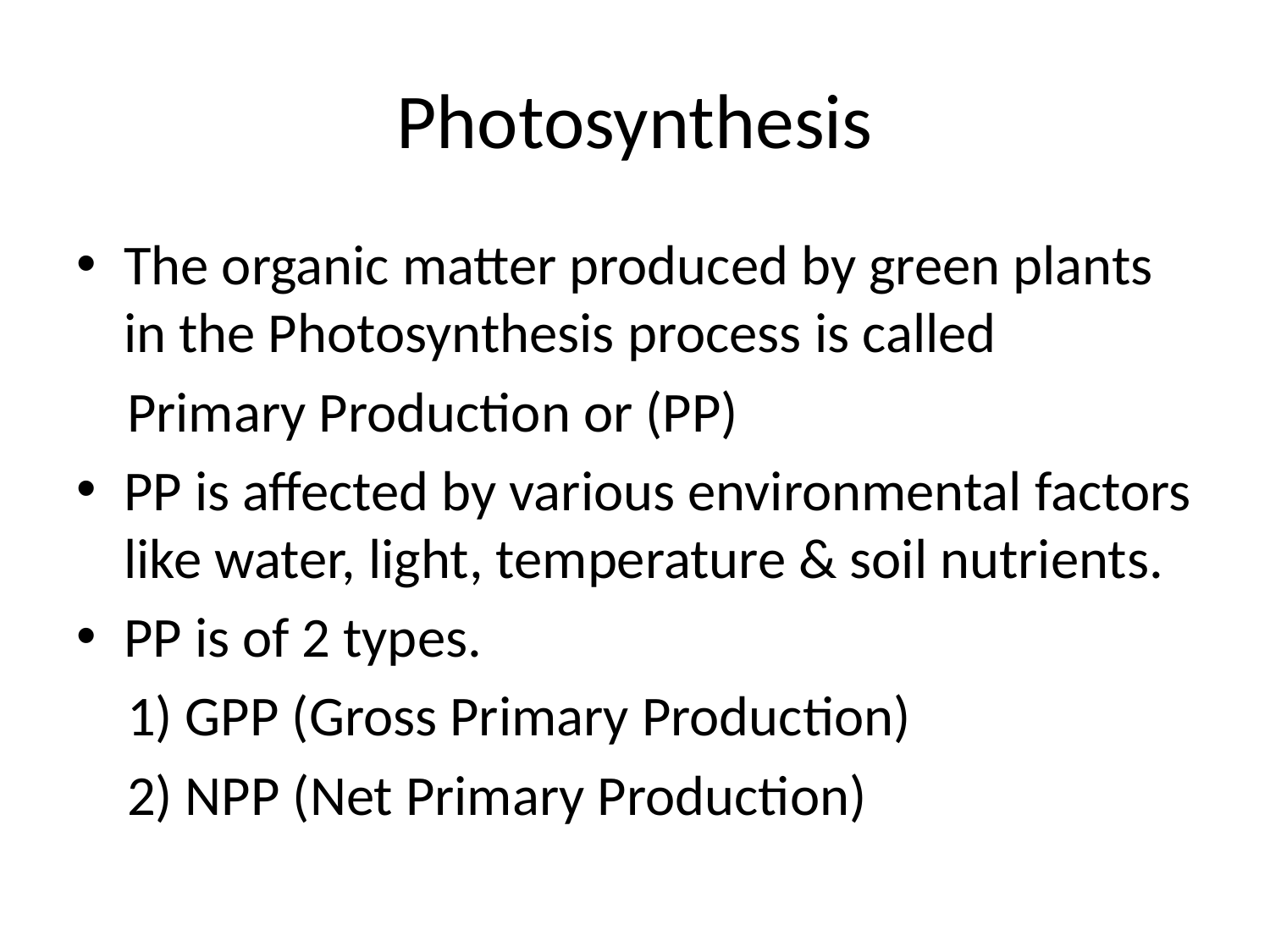

# Photosynthesis
The organic matter produced by green plants in the Photosynthesis process is called
    Primary Production or (PP)
PP is affected by various environmental factors like water, light, temperature & soil nutrients.
PP is of 2 types.
    1) GPP (Gross Primary Production)
    2) NPP (Net Primary Production)